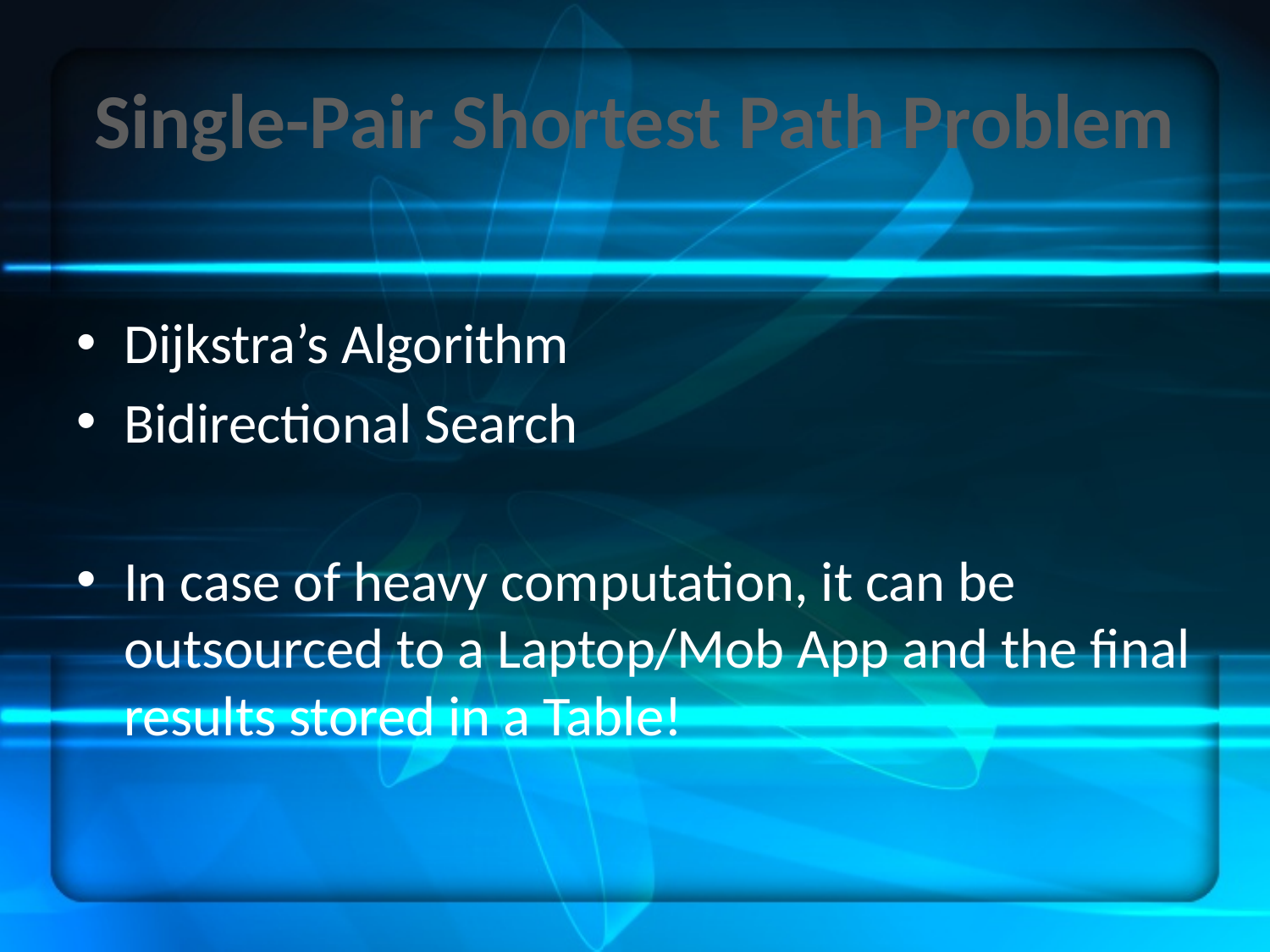

# Single-Pair Shortest Path Problem

Dijkstra’s Algorithm
Bidirectional Search

In case of heavy computation, it can be outsourced to a Laptop/Mob App and the final results stored in a Table!